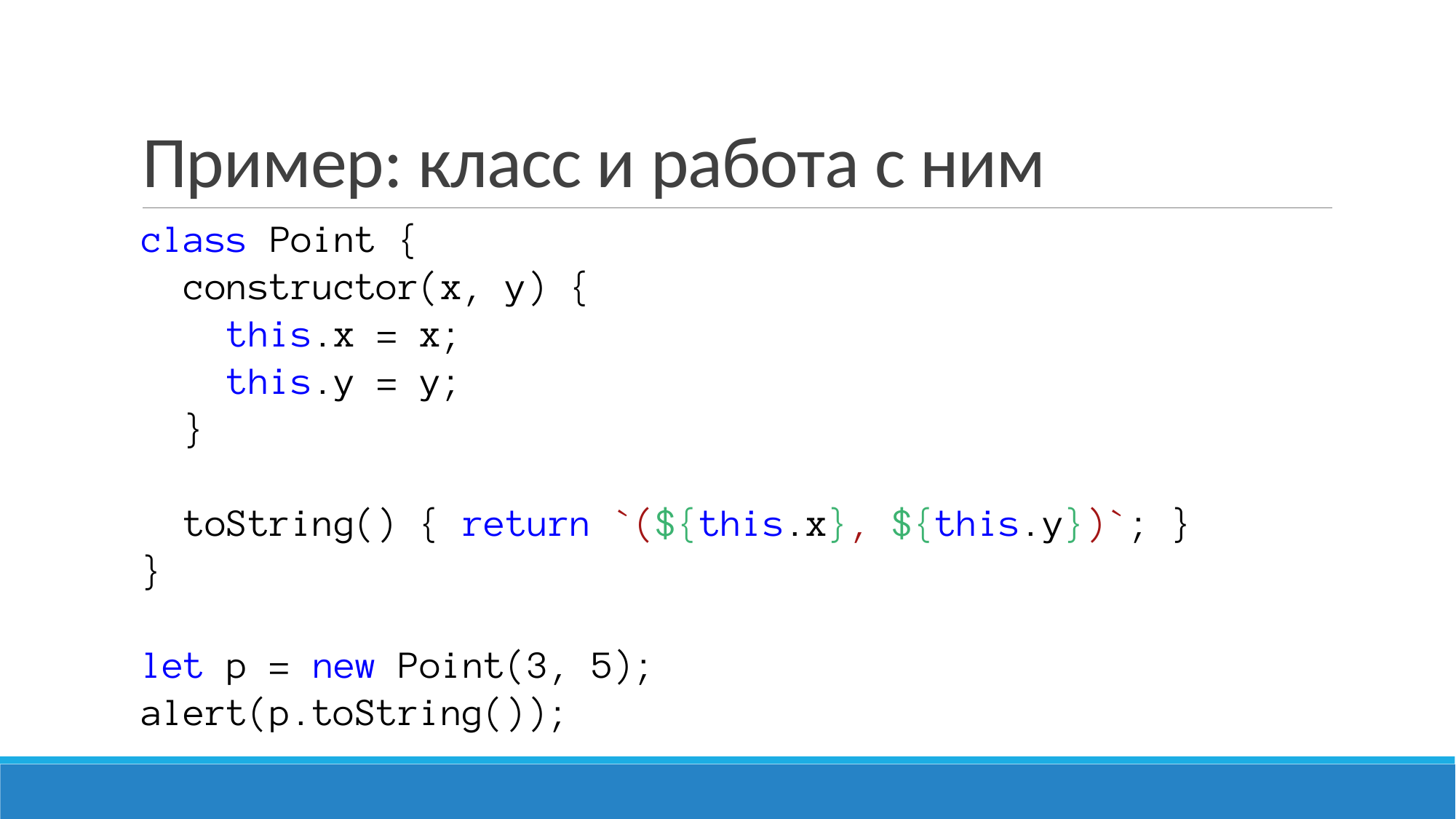

# Пример: класс и работа с ним
class Point {
  constructor(x, y) {
    this.x = x;
    this.y = y;
  }

  toString() { return `(${this.x}, ${this.y})`; }
}

let p = new Point(3, 5);
alert(p.toString());